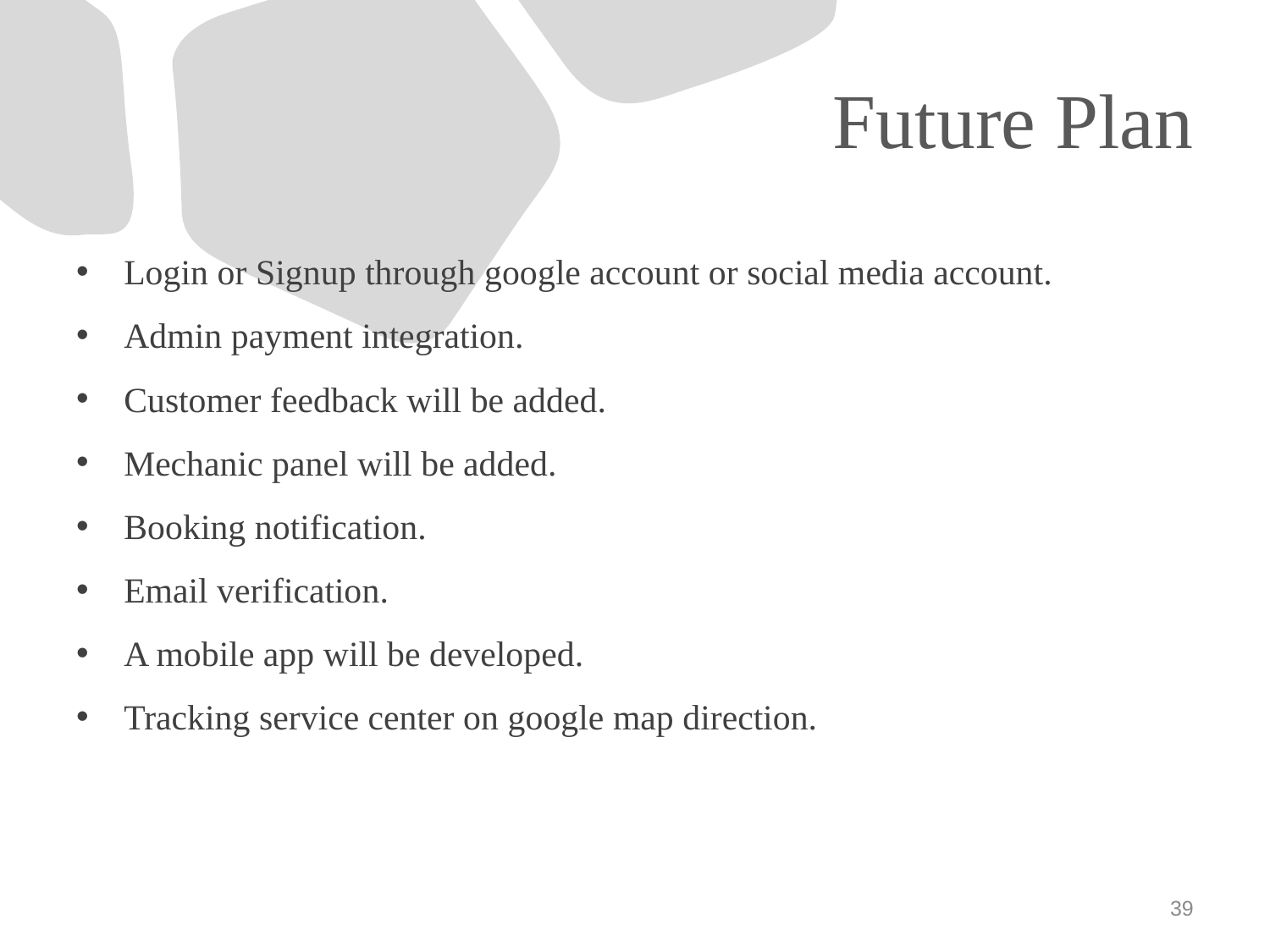

# Future Plan
Login or Signup through google account or social media account.
Admin payment integration.
Customer feedback will be added.
Mechanic panel will be added.
Booking notification.
Email verification.
A mobile app will be developed.
Tracking service center on google map direction.
39